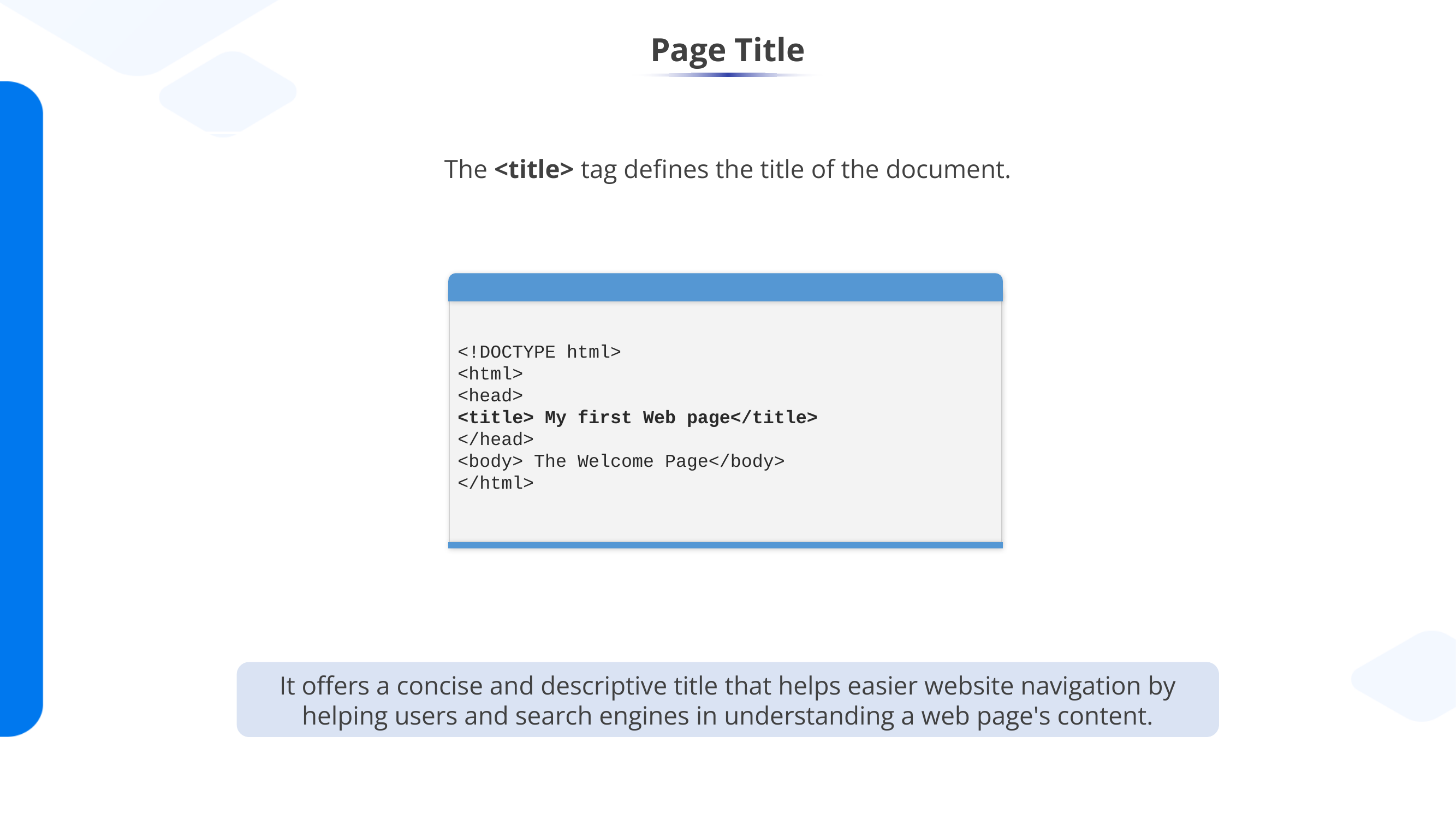

# Page Title

The <title> tag defines the title of the document.
Demo-1

<!DOCTYPE html>
<html>
<head>
<title> My first Web page</title>
</head>
<body> The Welcome Page</body>
</html>

It offers a concise and descriptive title that helps easier website navigation by helping users and search engines in understanding a web page's content.